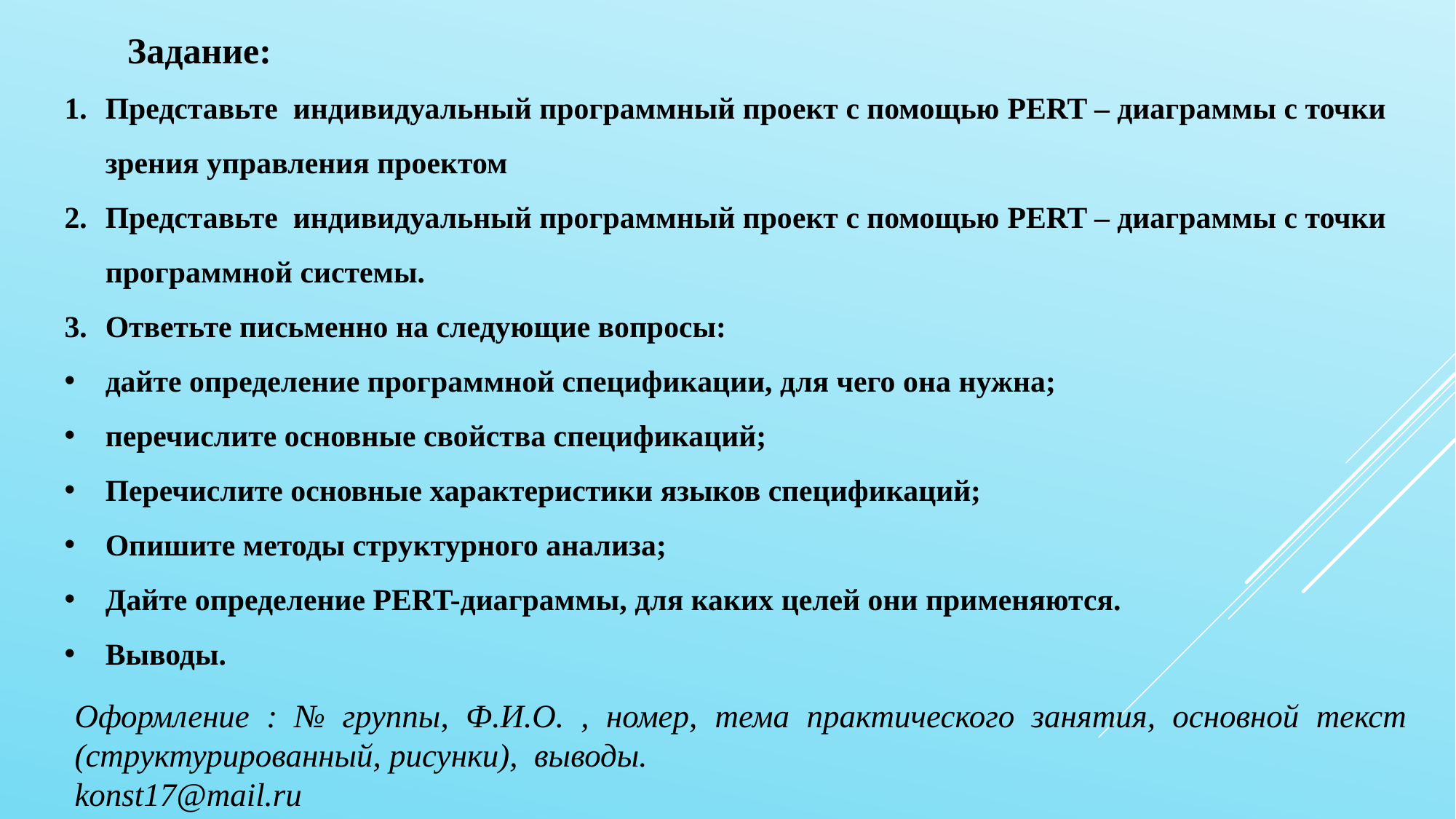

Задание:
Представьте  индивидуальный программный проект с помощью PERT – диаграммы с точки зрения управления проектом
Представьте  индивидуальный программный проект с помощью PERT – диаграммы с точки программной системы.
Ответьте письменно на следующие вопросы:
дайте определение программной спецификации, для чего она нужна;
перечислите основные свойства спецификаций;
Перечислите основные характеристики языков спецификаций;
Опишите методы структурного анализа;
Дайте определение PERT-диаграммы, для каких целей они применяются.
Выводы.

Оформление : № группы, Ф.И.О. , номер, тема практического занятия, основной текст (структурированный, рисунки),  выводы.
konst17@mail.ru